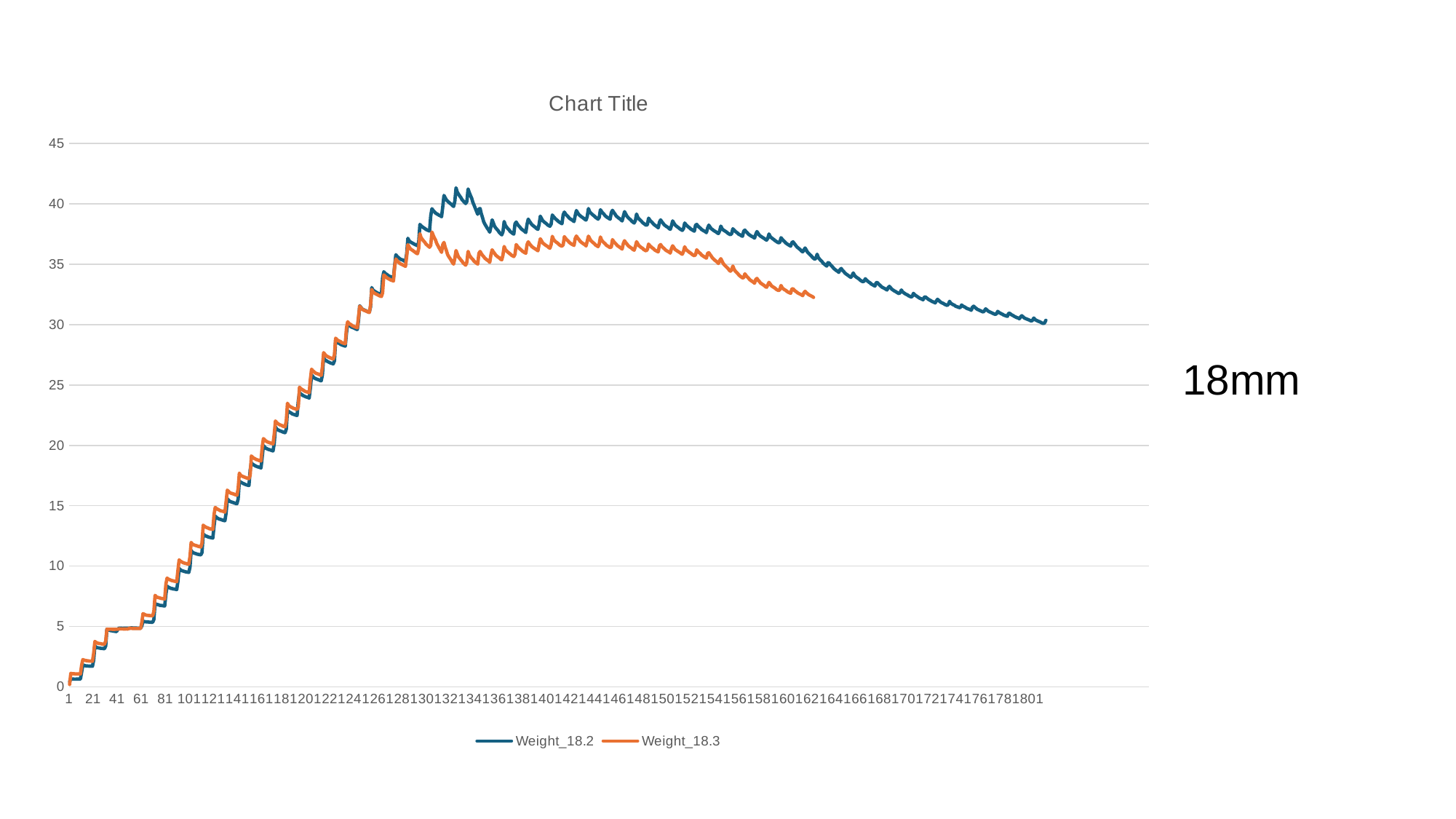

### Chart:

| Category | Weight_18.2 | Weight_18.3 |
|---|---|---|
18mm